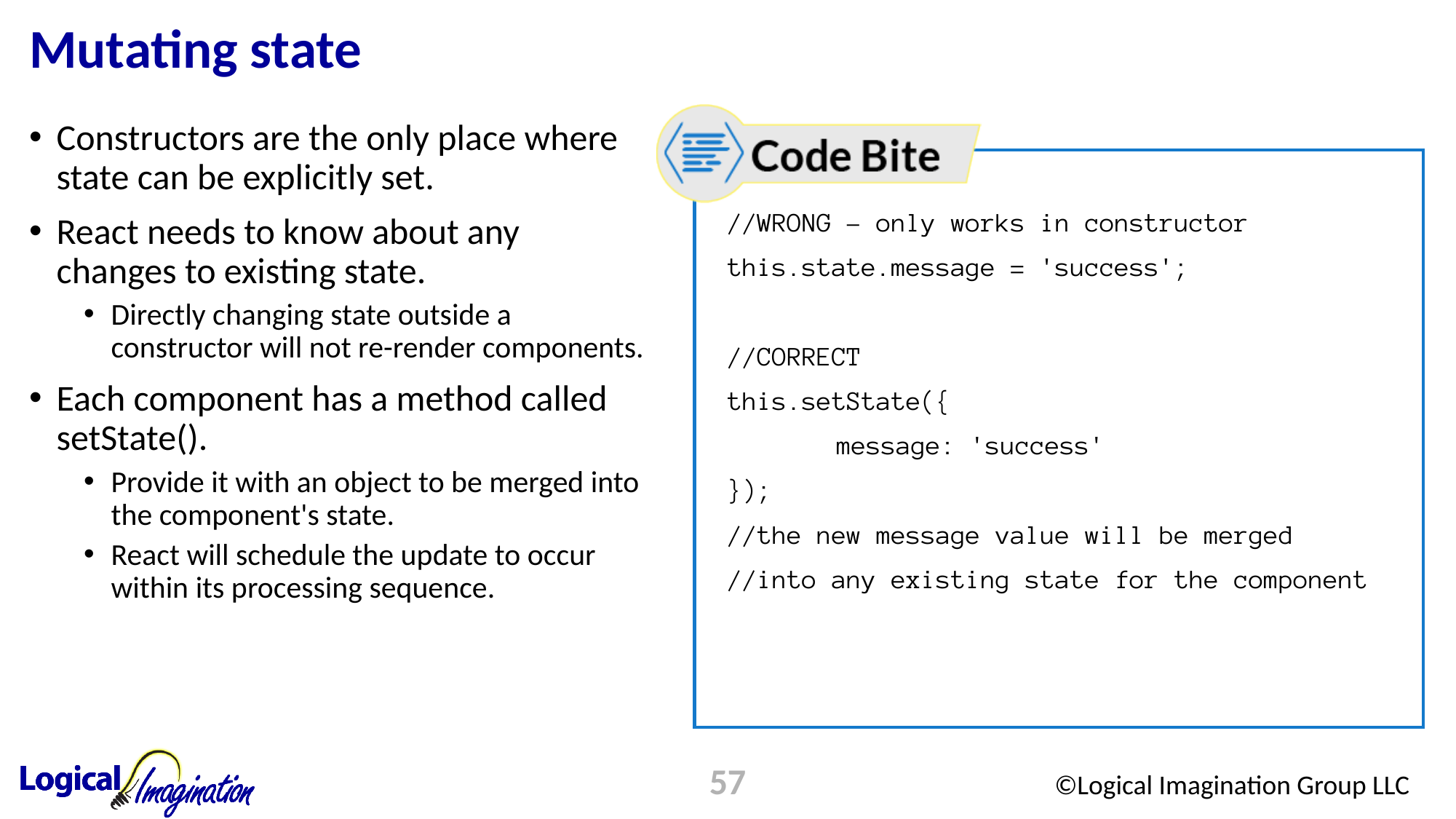

# Mutating state
Constructors are the only place where state can be explicitly set.
React needs to know about any changes to existing state.
Directly changing state outside a constructor will not re-render components.
Each component has a method called setState().
Provide it with an object to be merged into the component's state.
React will schedule the update to occur within its processing sequence.

//WRONG – only works in constructor
this.state.message = 'success';

//CORRECT
this.setState({
	message: 'success'
});
//the new message value will be merged
//into any existing state for the component
57